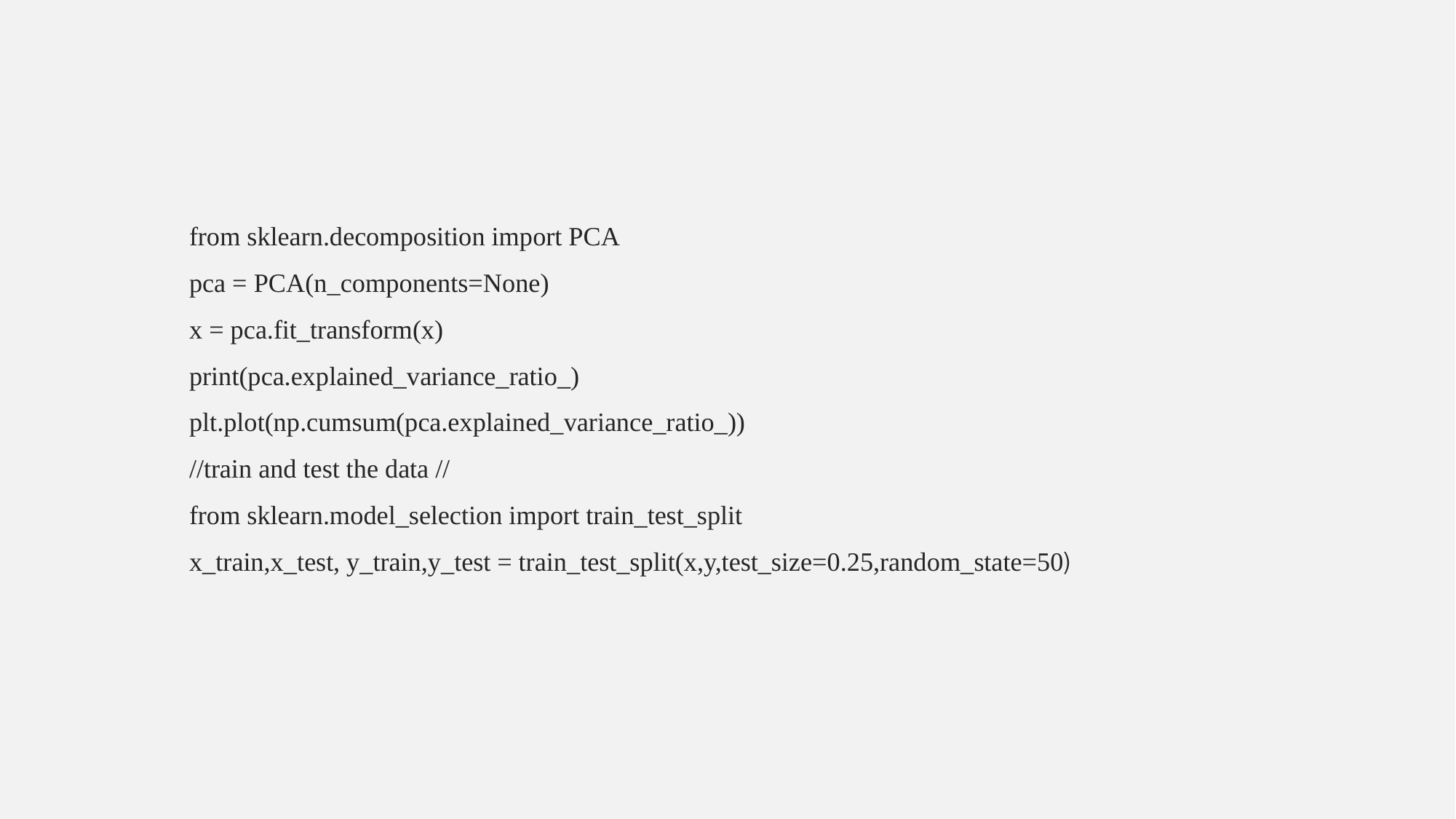

from sklearn.decomposition import PCA
pca = PCA(n_components=None)
x = pca.fit_transform(x)
print(pca.explained_variance_ratio_)
plt.plot(np.cumsum(pca.explained_variance_ratio_))
//train and test the data //
from sklearn.model_selection import train_test_split
x_train,x_test, y_train,y_test = train_test_split(x,y,test_size=0.25,random_state=50)